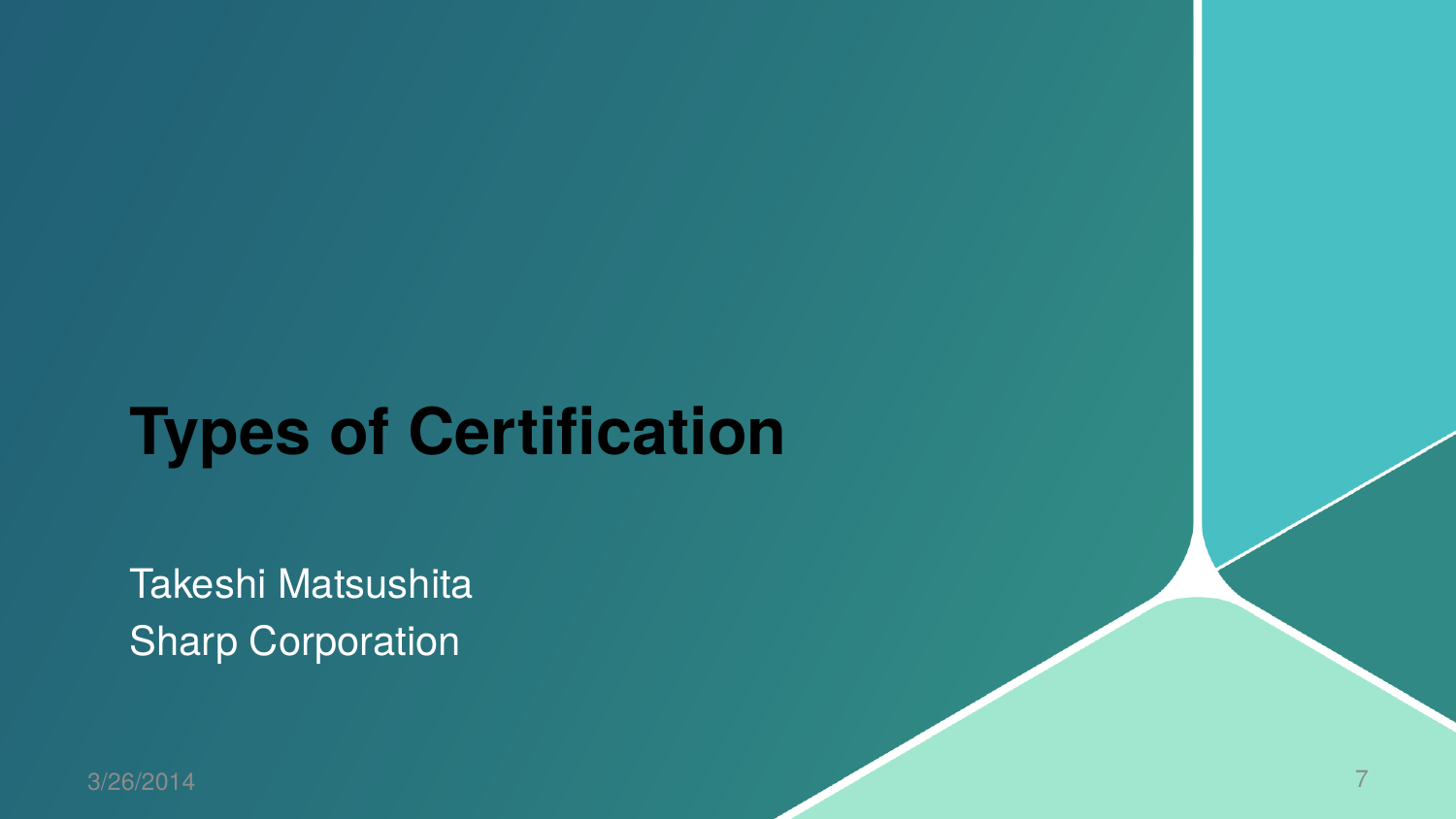

# Types of Certification
Takeshi Matsushita
Sharp Corporation
3/26/2014
7